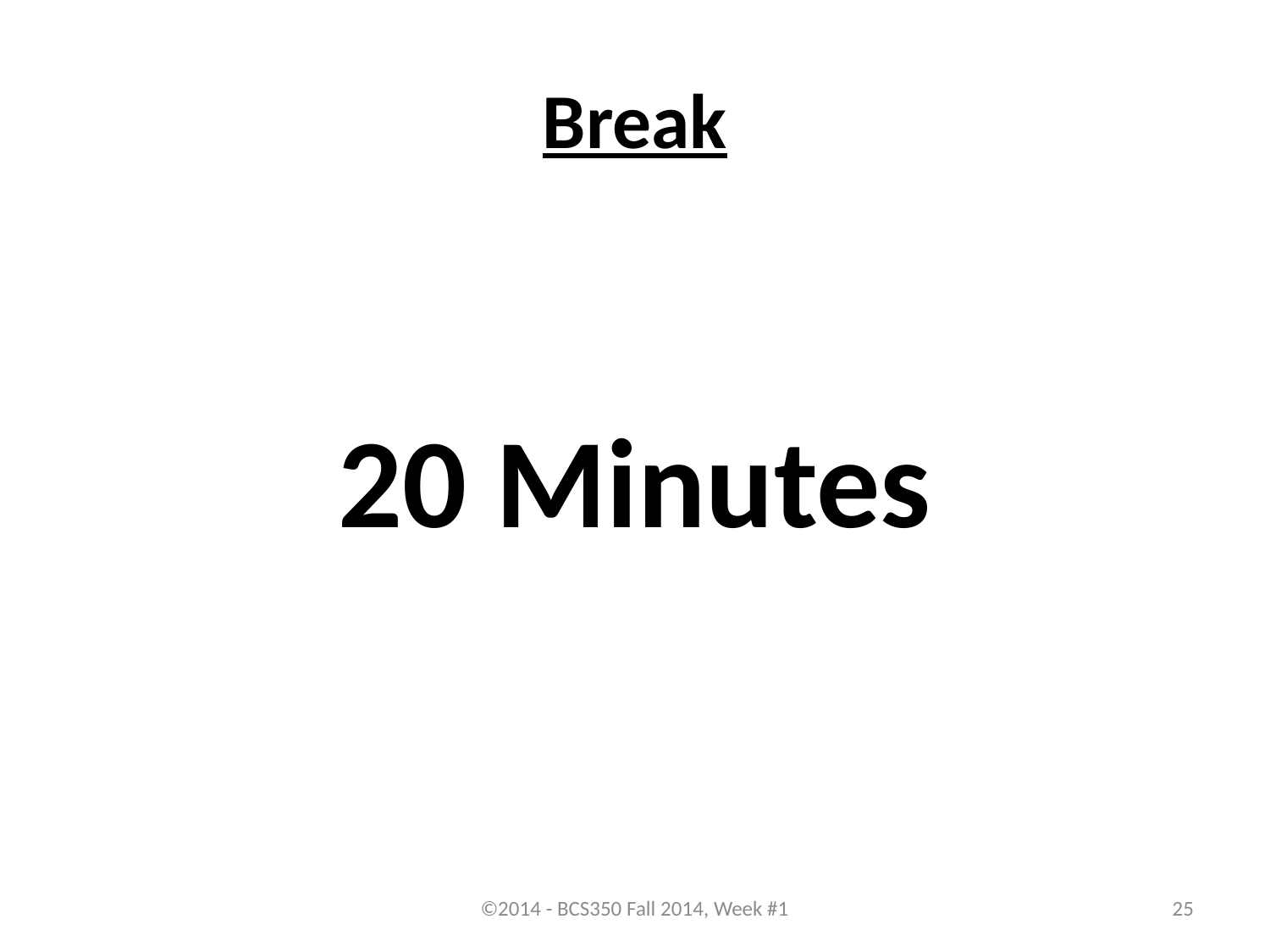

# Break

20 Minutes
©2014 - BCS350 Fall 2014, Week #1
25